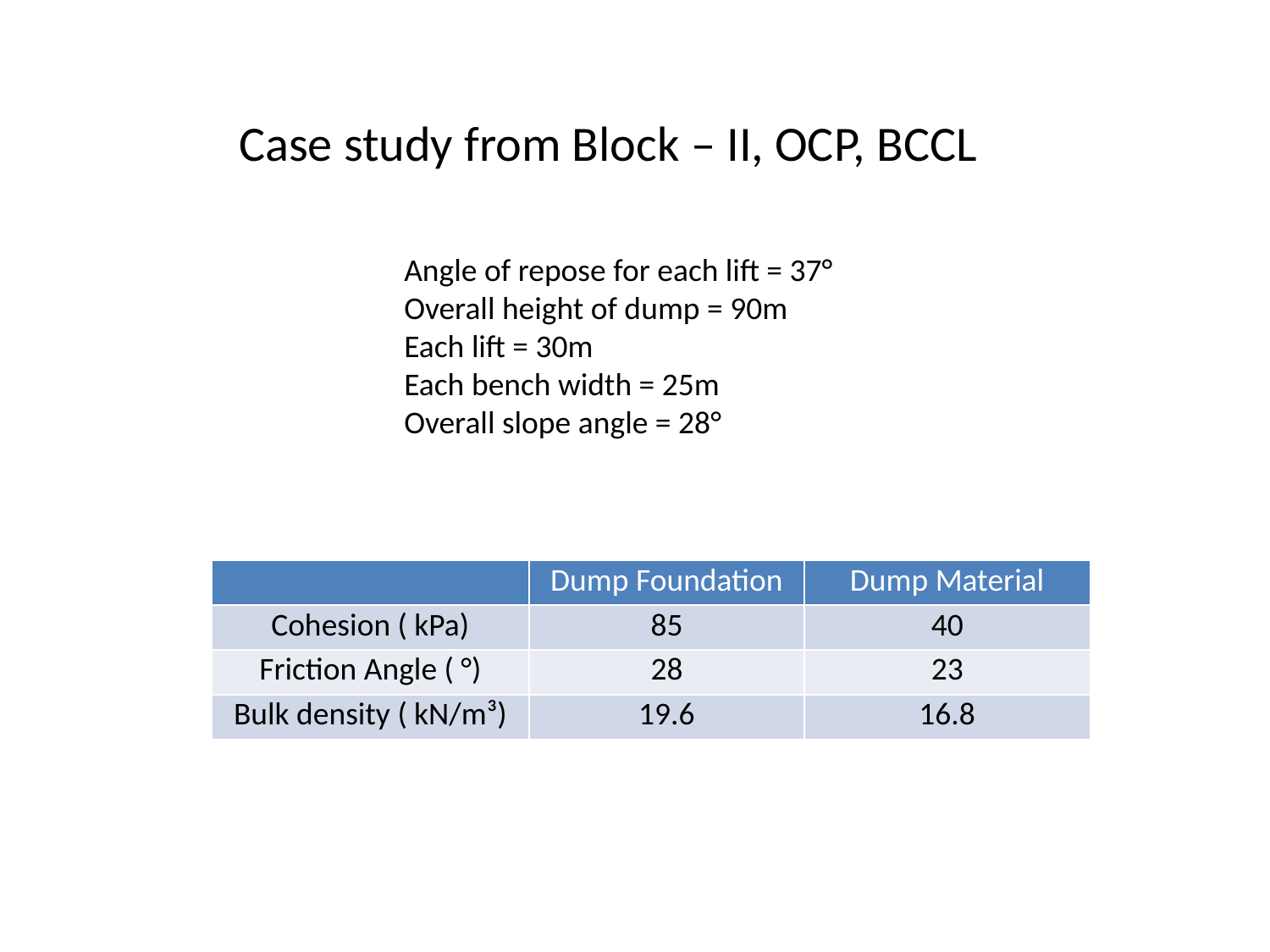

Case study from Block – II, OCP, BCCL
Angle of repose for each lift = 37°
Overall height of dump = 90m
Each lift = 30m
Each bench width = 25m
Overall slope angle = 28°
|  | Dump Foundation | Dump Material |
| --- | --- | --- |
| Cohesion ( kPa) | 85 | 40 |
| Friction Angle ( °) | 28 | 23 |
| Bulk density ( kN/m³) | 19.6 | 16.8 |